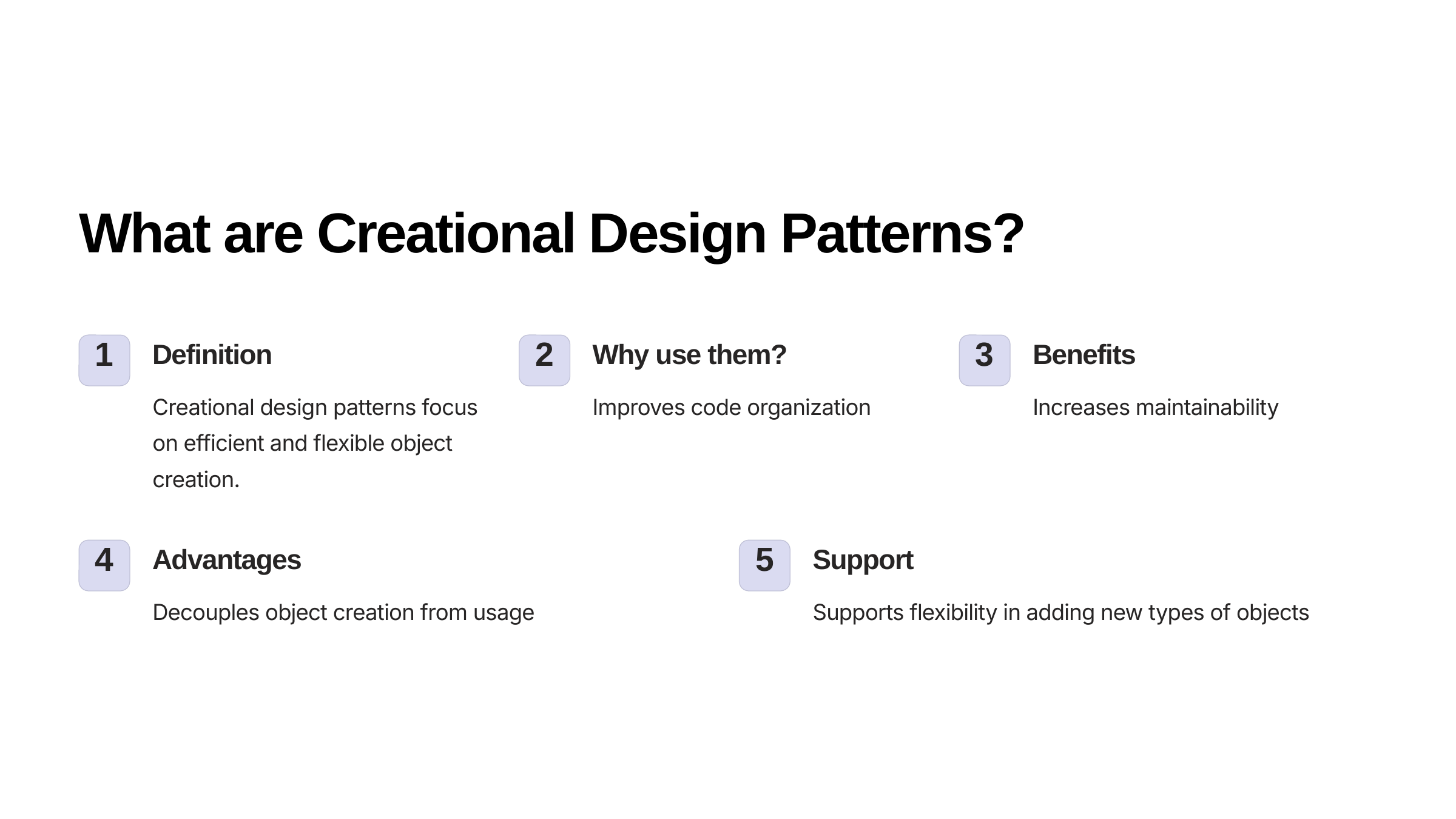

What are Creational Design Patterns?

Definition

Why use them?

Benefits
1
2
3
Creational design patterns focus on efficient and flexible object creation.
Improves code organization
Increases maintainability

Advantages

Support
4
5
Decouples object creation from usage
Supports flexibility in adding new types of objects